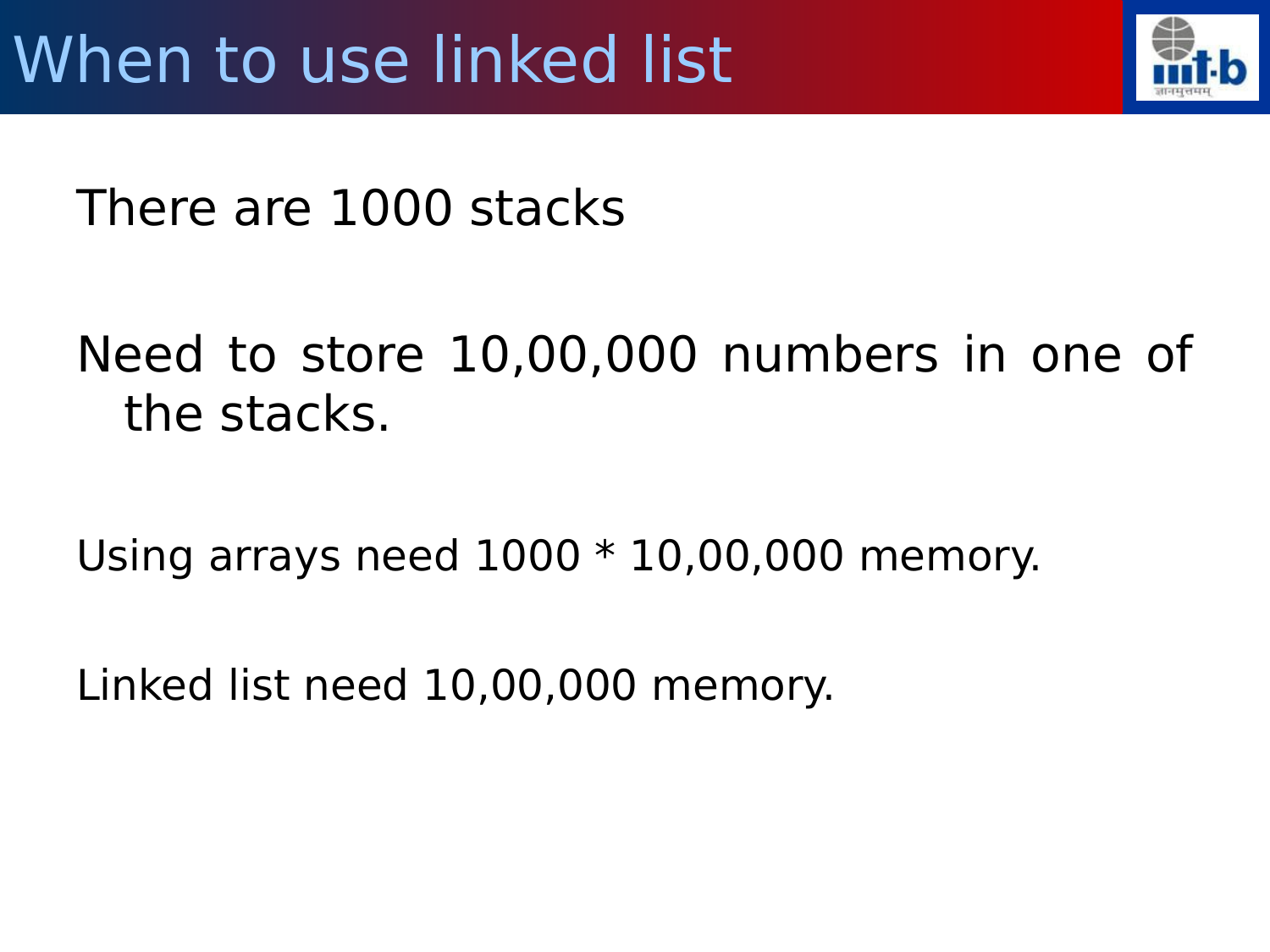

When to use linked list
There are 1000 stacks

Need to store 10,00,000 numbers in one of the stacks.

Using arrays need 1000 * 10,00,000 memory.

Linked list need 10,00,000 memory.